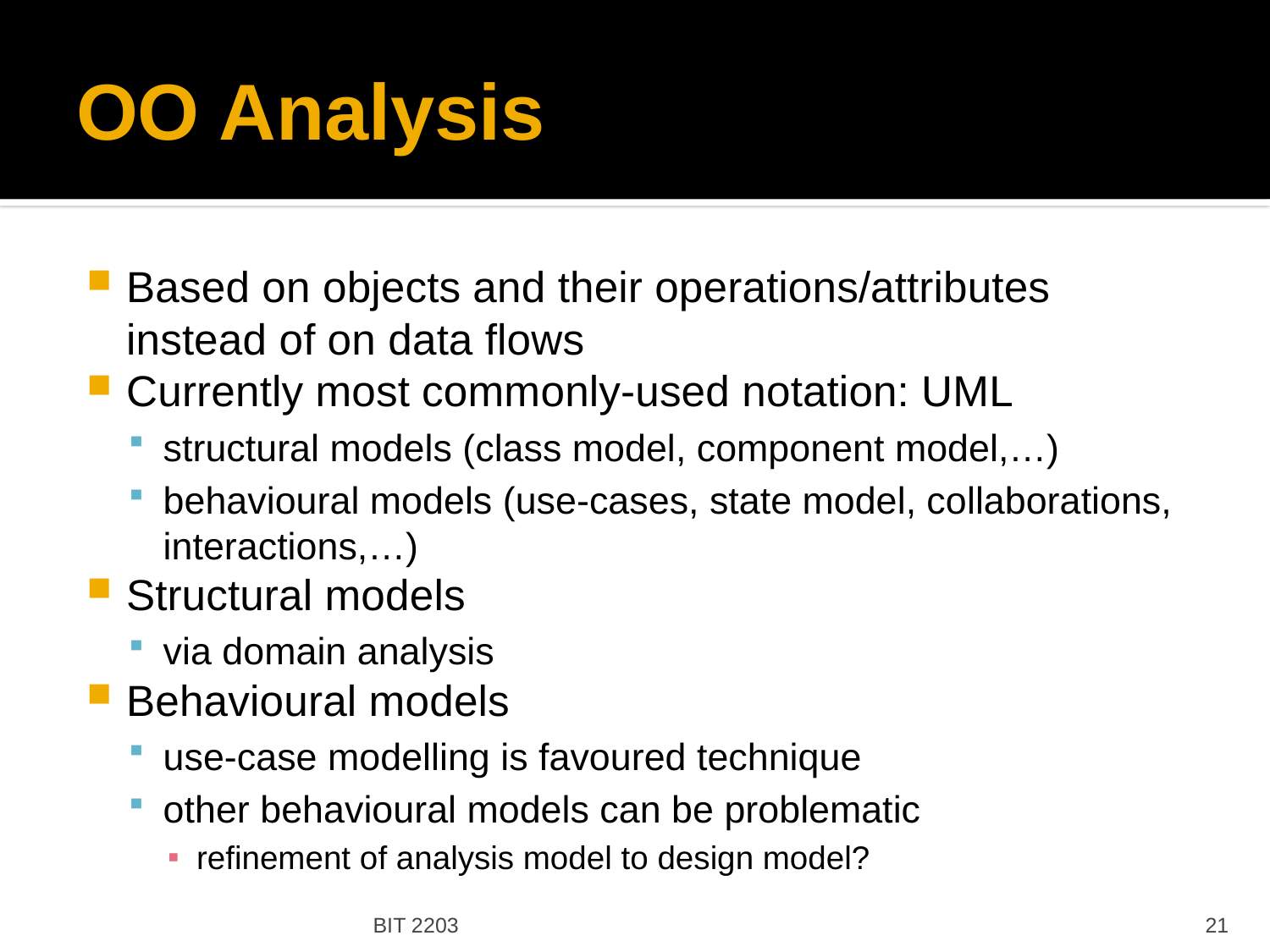

# OO Analysis
Based on objects and their operations/attributes instead of on data flows
Currently most commonly-used notation: UML
structural models (class model, component model,…)
behavioural models (use-cases, state model, collaborations, interactions,…)
Structural models
via domain analysis
Behavioural models
use-case modelling is favoured technique
other behavioural models can be problematic
refinement of analysis model to design model?
BIT 2203
21